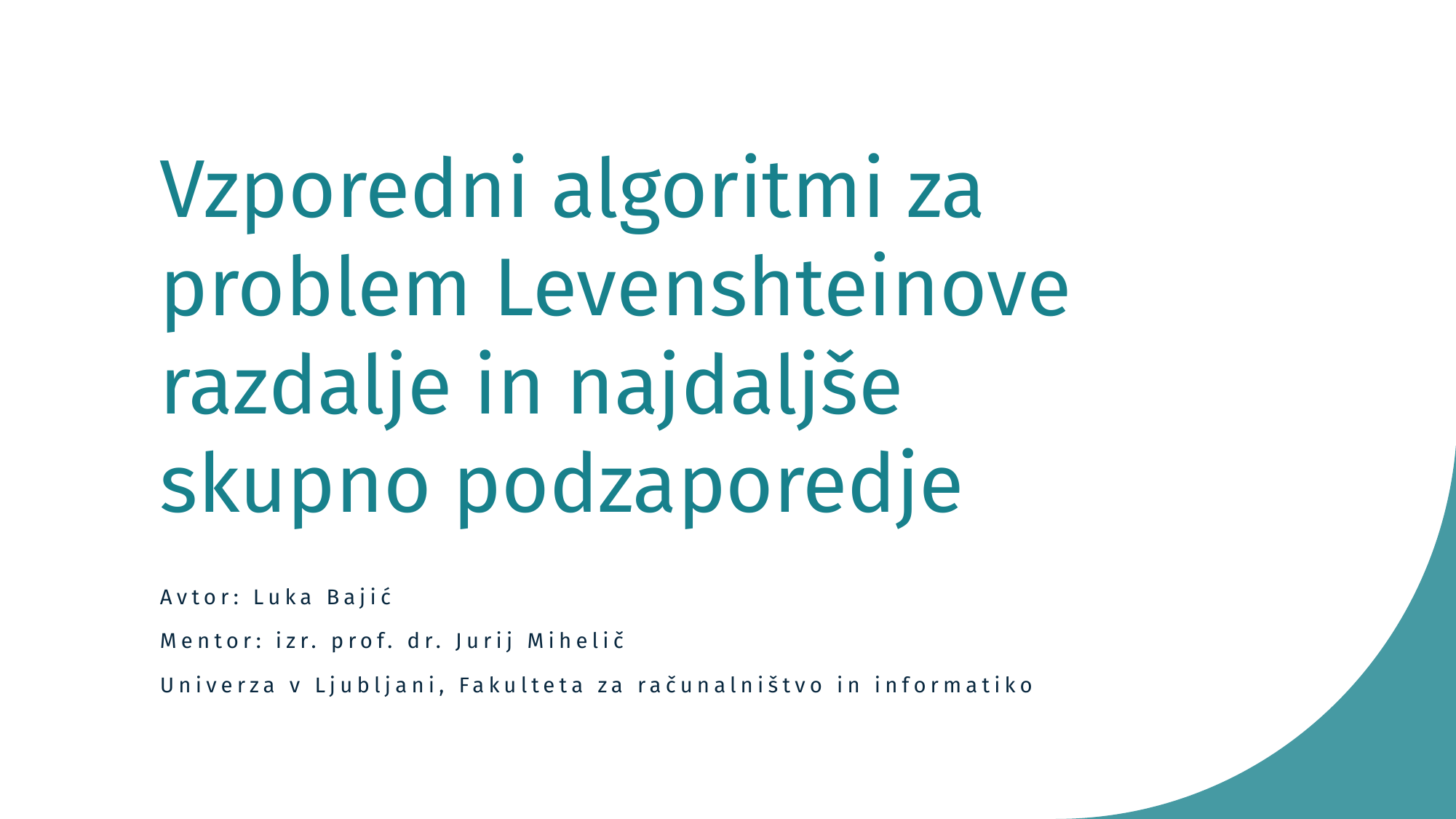

# Vzporedni algoritmi za problem Levenshteinove razdalje in najdaljše skupno podzaporedje
Avtor: Luka Bajić
Mentor: izr. prof. dr. Jurij Mihelič
Univerza v Ljubljani, Fakulteta za računalništvo in informatiko